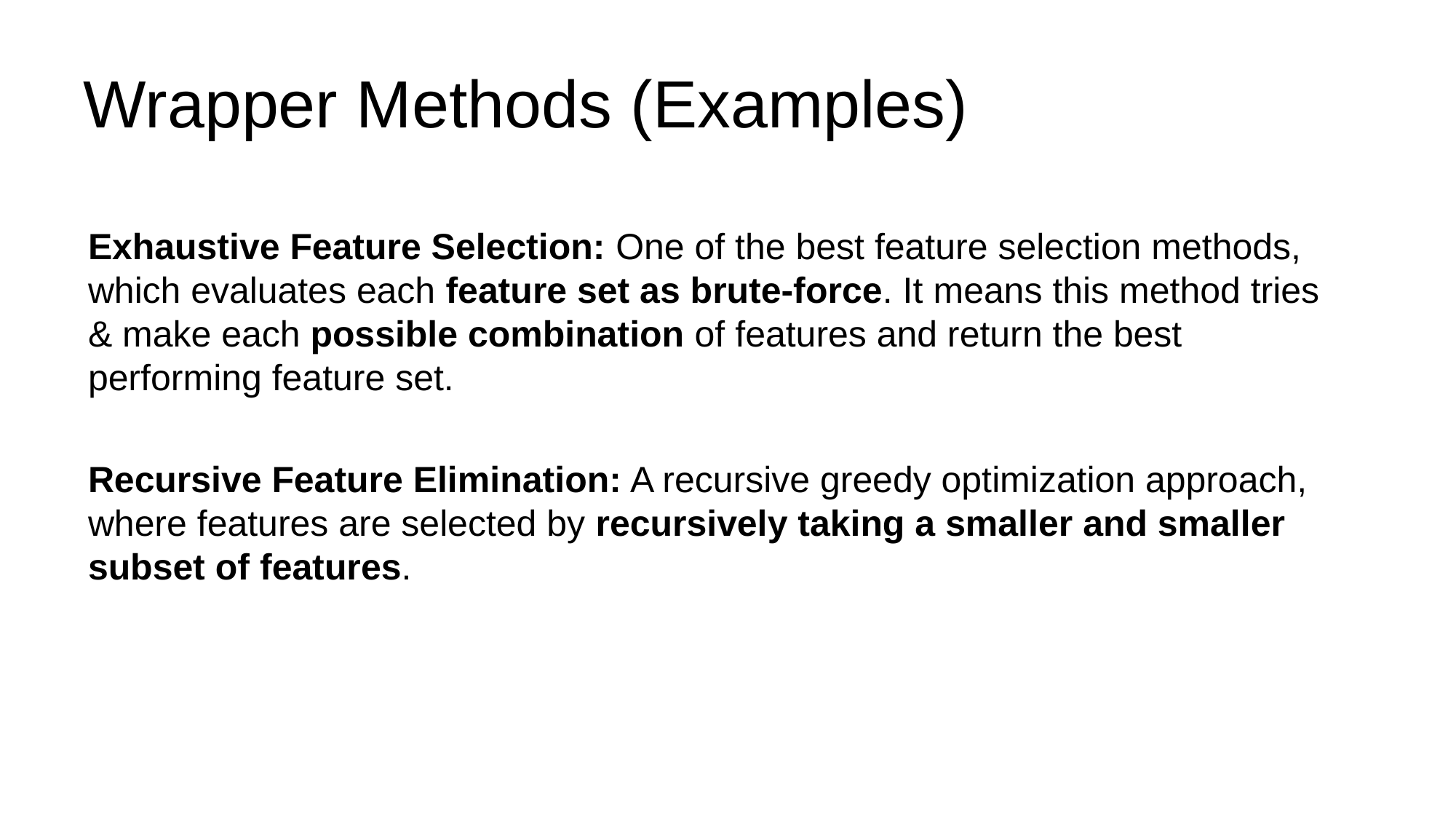

# Wrapper Methods (Examples)
Exhaustive Feature Selection: One of the best feature selection methods, which evaluates each feature set as brute-force. It means this method tries & make each possible combination of features and return the best performing feature set.

Recursive Feature Elimination: A recursive greedy optimization approach, where features are selected by recursively taking a smaller and smaller subset of features.